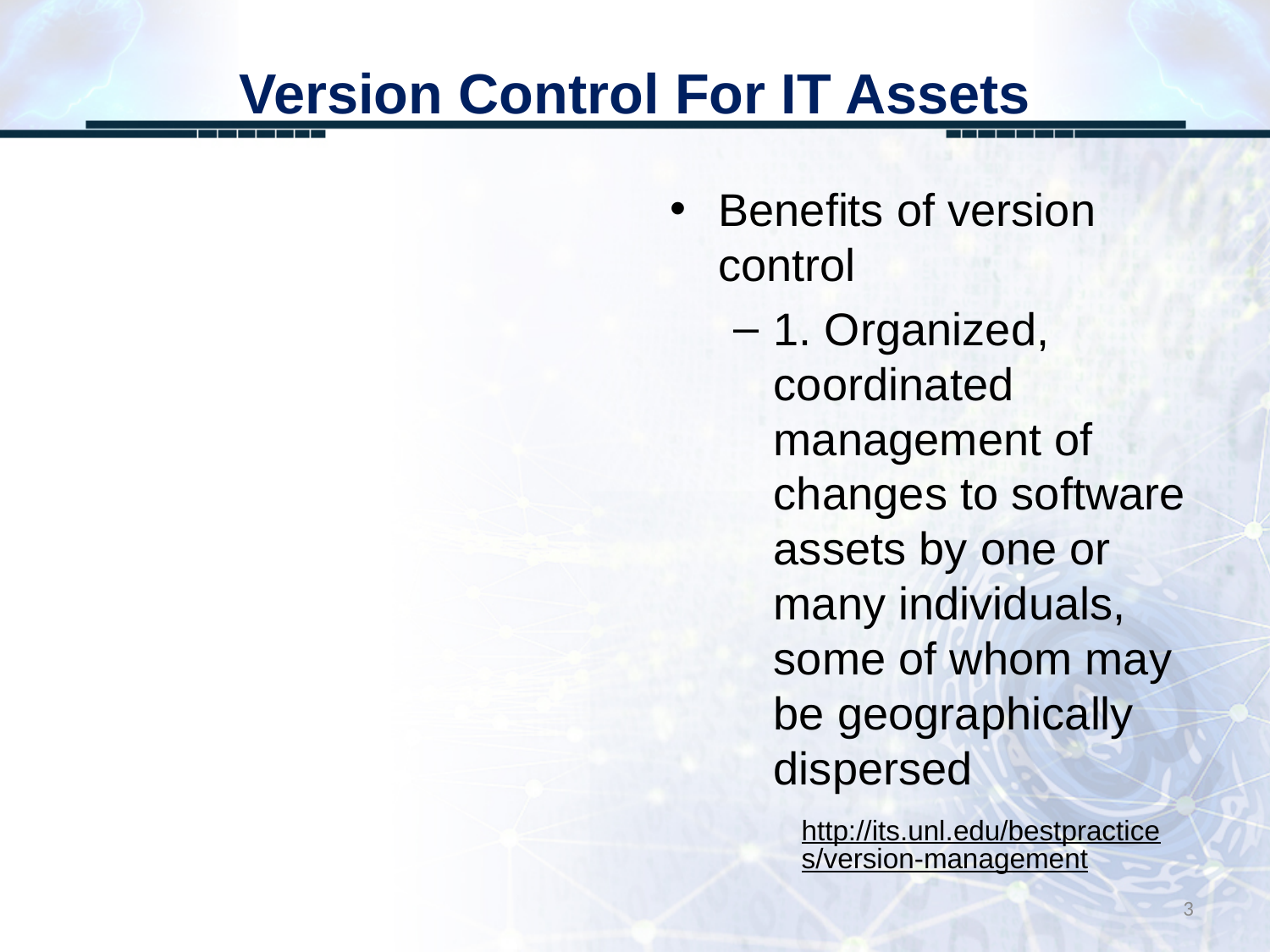

# Version Control For IT Assets
Benefits of version control
1. Organized, coordinated management of changes to software assets by one or many individuals, some of whom may be geographically dispersed
http://its.unl.edu/bestpractices/version-management
3